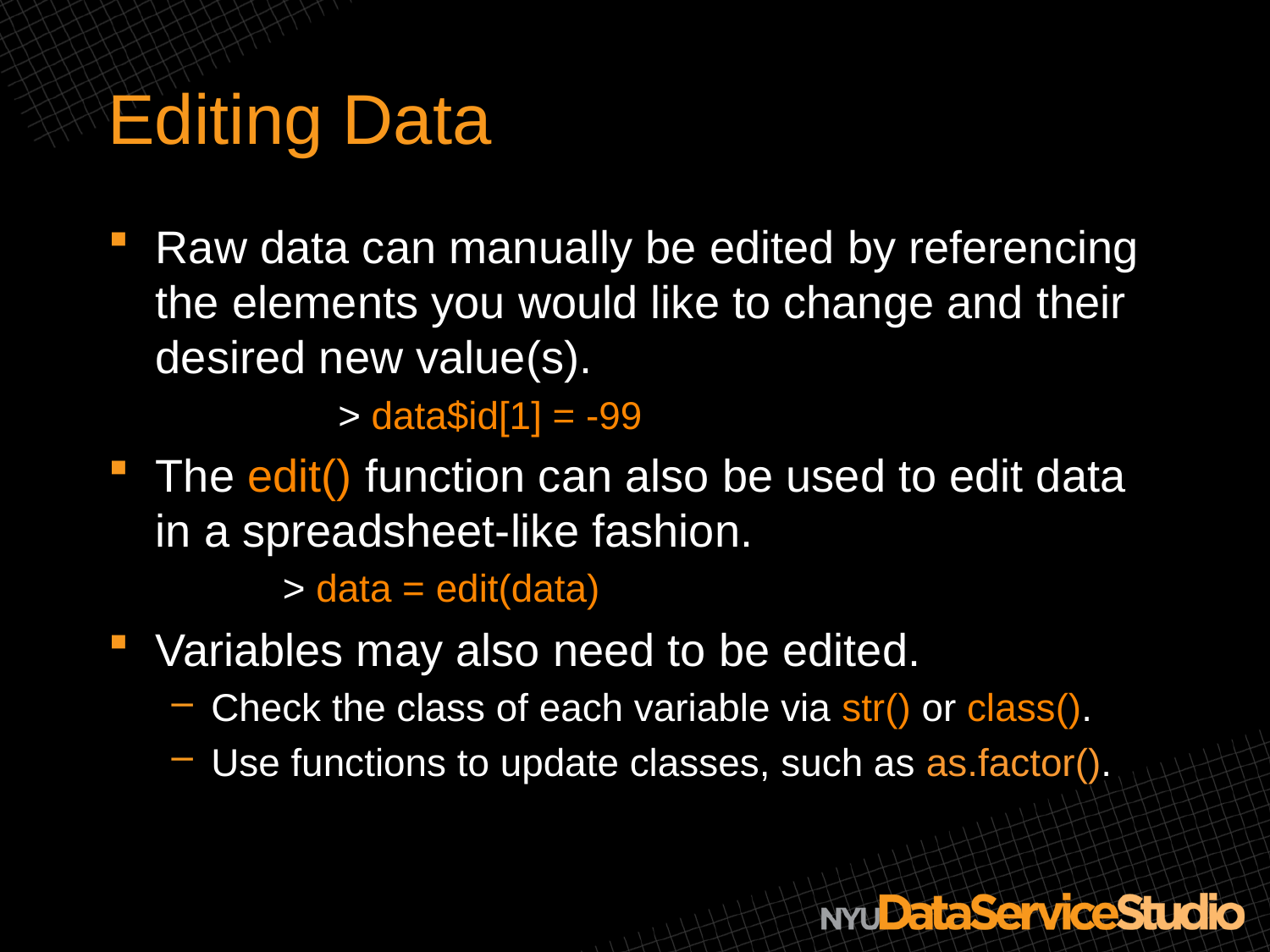

# Editing Data
Raw data can manually be edited by referencing the elements you would like to change and their desired new value(s).
		> data$id[1] = -99
The edit() function can also be used to edit data in a spreadsheet-like fashion.
	> data = edit(data)
Variables may also need to be edited.
Check the class of each variable via str() or class().
Use functions to update classes, such as as.factor().